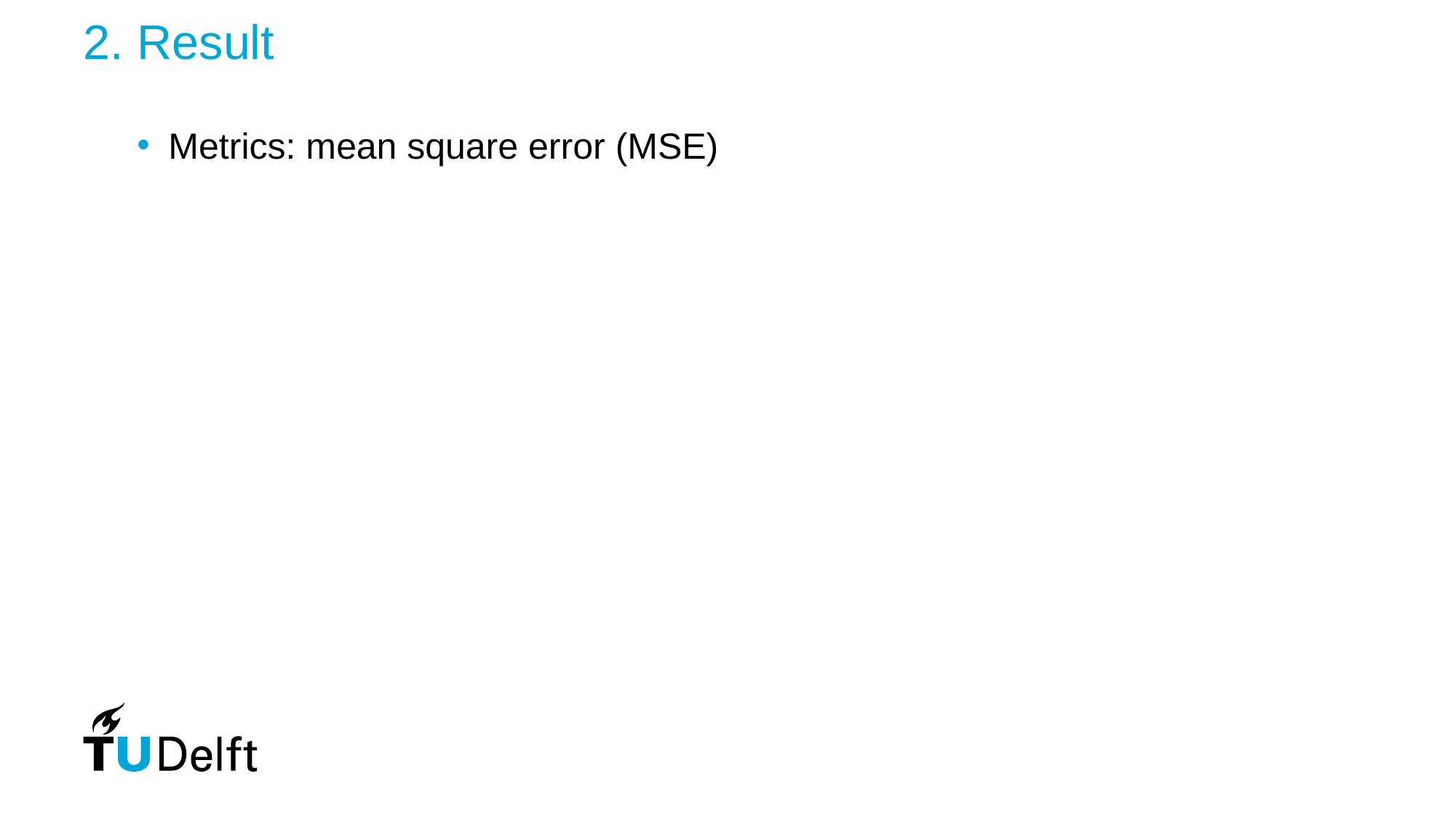

# 2. Result
Metrics: mean square error (MSE)